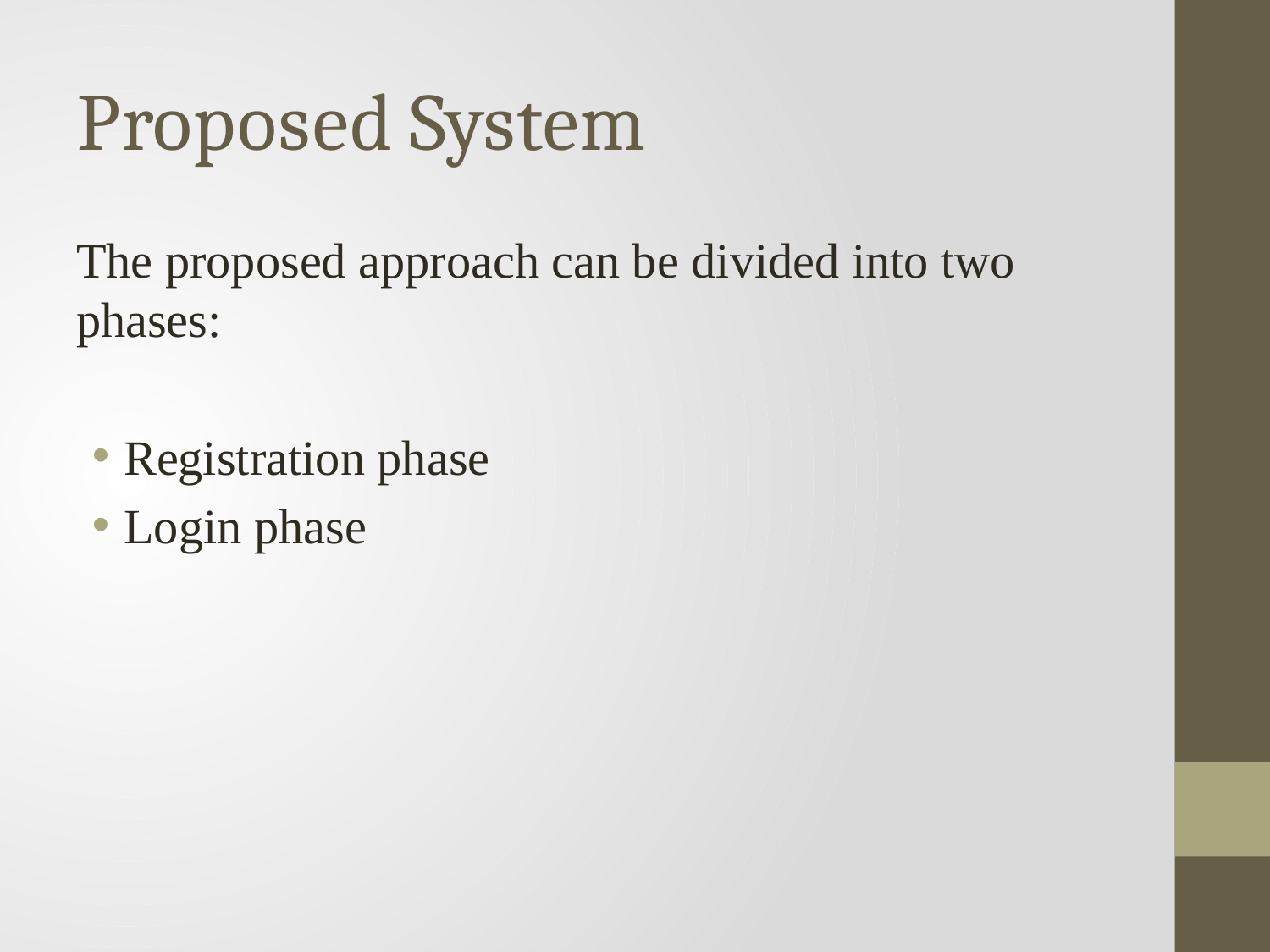

# Proposed System
The proposed approach can be divided into two phases:

Registration phase
Login phase